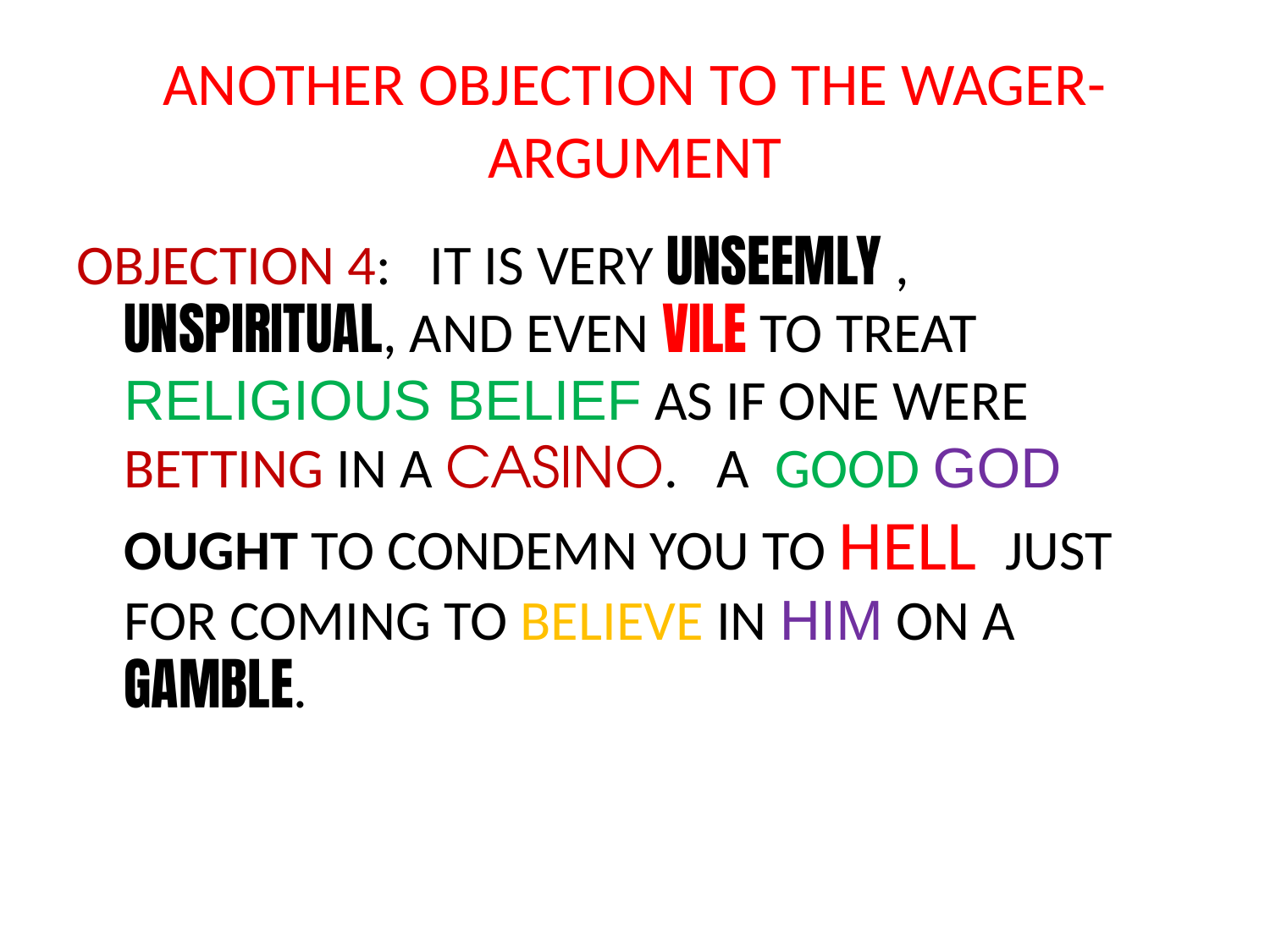

# ANOTHER OBJECTION TO THE WAGER-ARGUMENT
OBJECTION 4:   IT IS VERY UNSEEMLY , UNSPIRITUAL, AND EVEN VILE TO TREAT  RELIGIOUS BELIEF AS IF ONE WERE BETTING IN A CASINO.   A  GOOD GOD OUGHT TO CONDEMN YOU TO HELL  JUST FOR COMING TO BELIEVE IN HIM ON A GAMBLE.